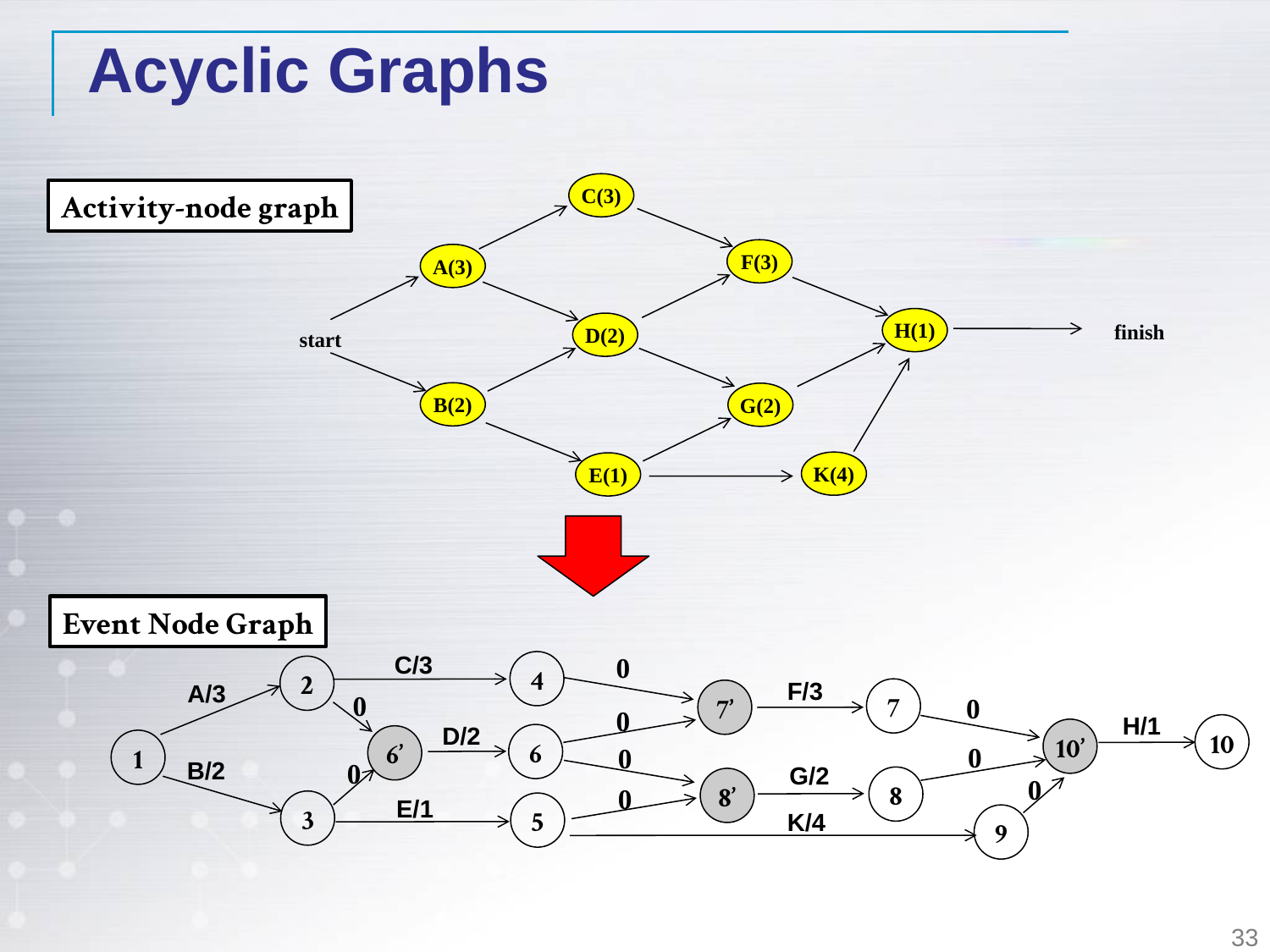

Acyclic Graphs
C(3)

F(3)
A(3)

H(1)
finish
D(2)
start

B(2)
G(2)

K(4)
E(1)

Activity-node graph

Event Node Graph
C/3
0
4
2
F/3
A/3

7

7’
0
0

0

H/1

D/2
10

10’

6
6’
1
0
0

B/2
0

G/2

0
8
8’

0

E/1
3
5

K/4
9

33